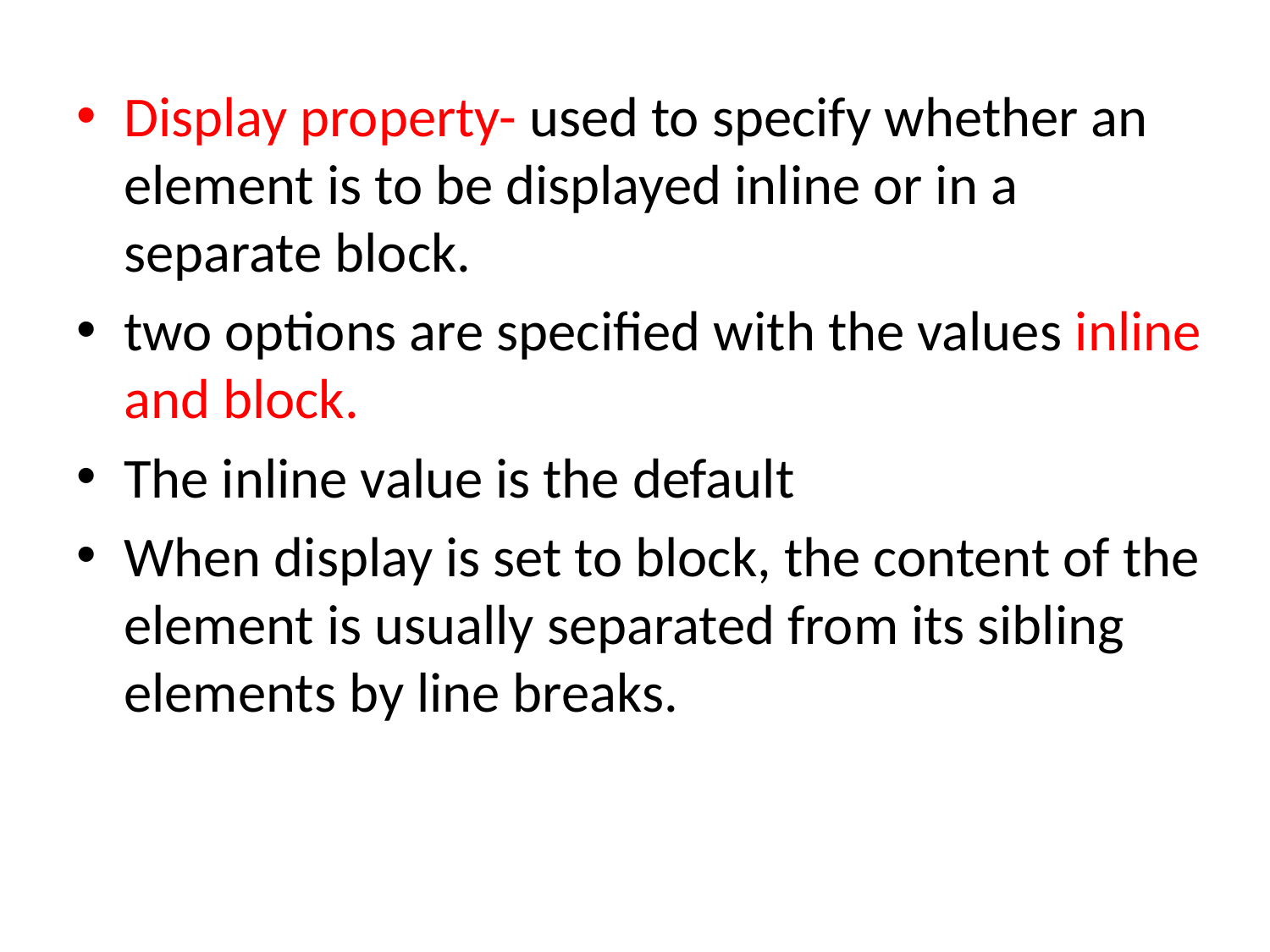

Display property- used to specify whether an element is to be displayed inline or in a separate block.
two options are specified with the values inline and block.
The inline value is the default
When display is set to block, the content of the element is usually separated from its sibling elements by line breaks.